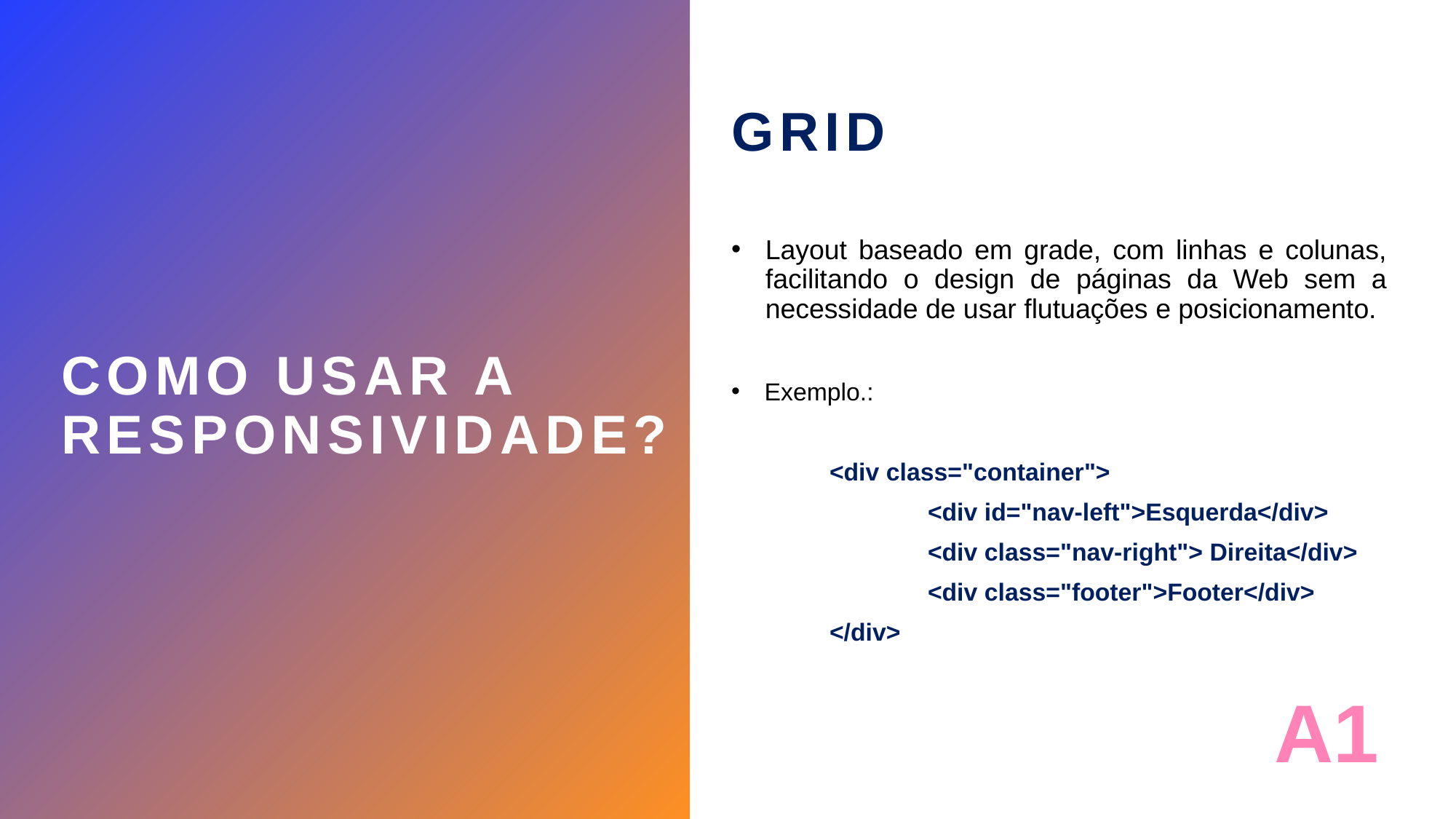

GRID
Layout baseado em grade, com linhas e colunas, facilitando o design de páginas da Web sem a necessidade de usar flutuações e posicionamento.
COMO USAR A
RESPONSIVIDADE?
Exemplo.:

	<div class="container">
		<div id="nav-left">Esquerda</div>
		<div class="nav-right"> Direita</div>
		<div class="footer">Footer</div>
	</div>

A1